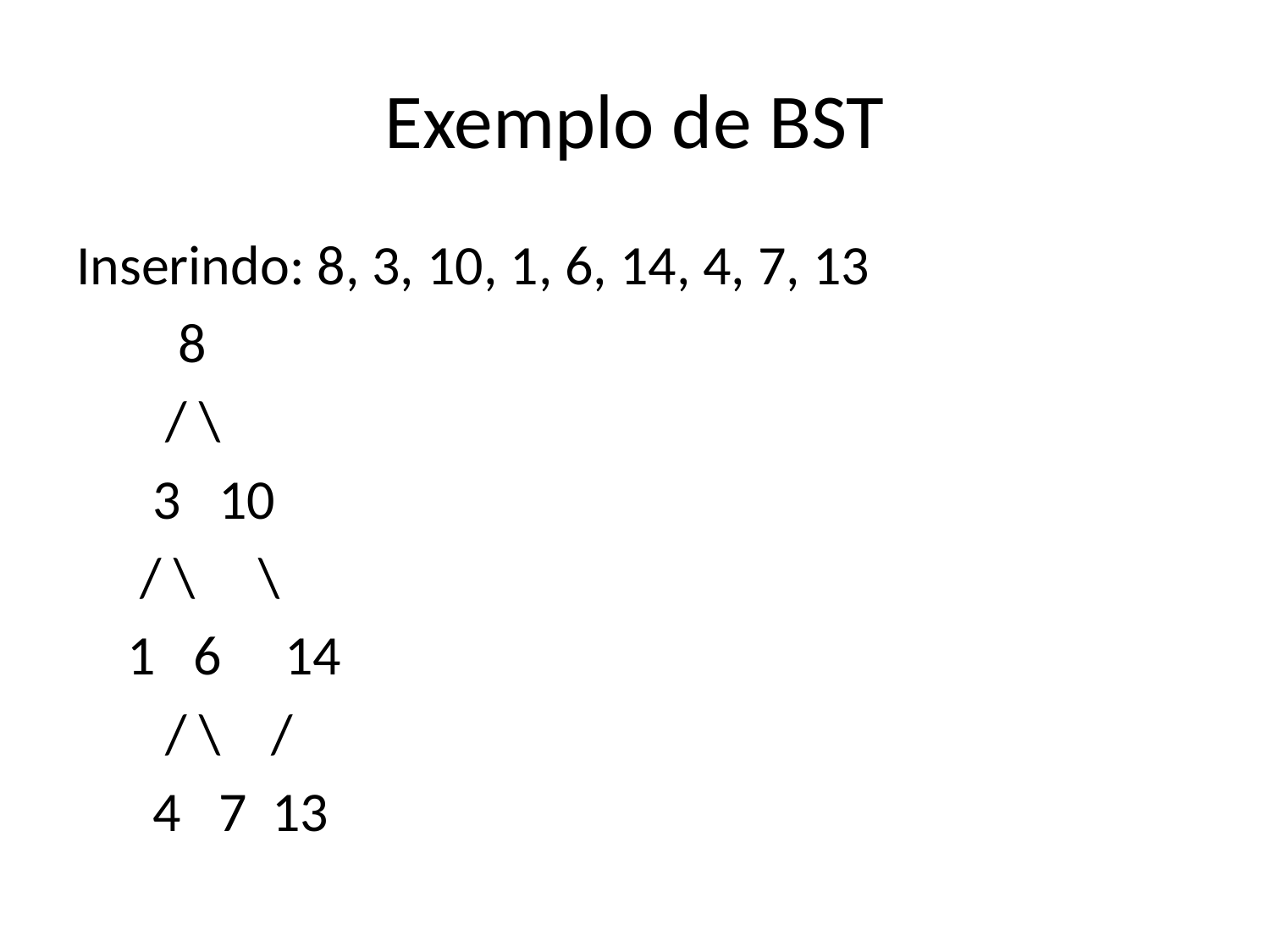

# Exemplo de BST
Inserindo: 8, 3, 10, 1, 6, 14, 4, 7, 13
        8
       / \
      3   10
     / \     \
    1   6     14
       / \    /
      4   7  13